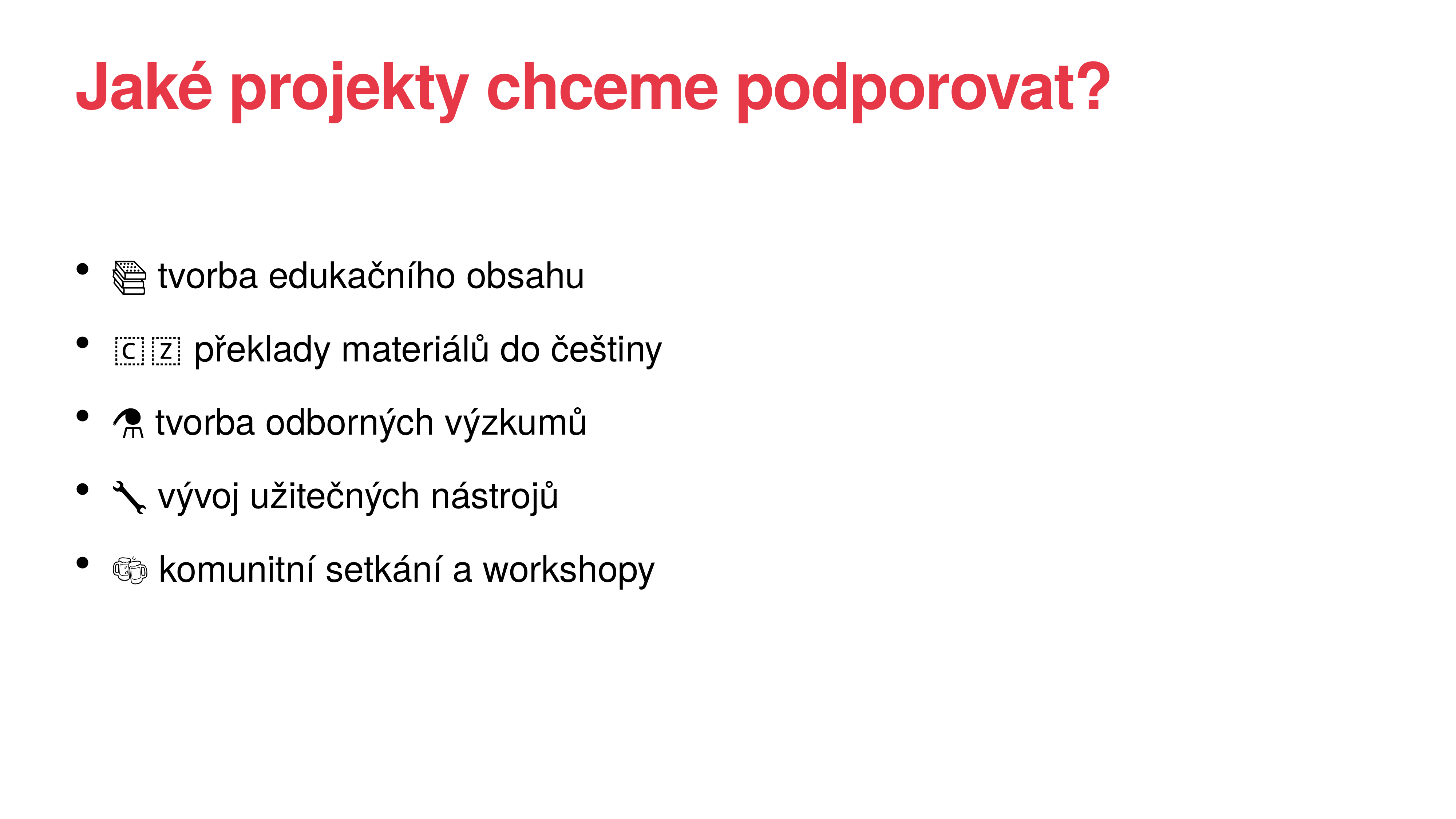

# Jaké projekty chceme podporovat?
📚 tvorba edukačního obsahu
🇨🇿 překlady materiálů do češtiny
⚗️ tvorba odborných výzkumů
🔧 vývoj užitečných nástrojů
🍻 komunitní setkání a workshopy